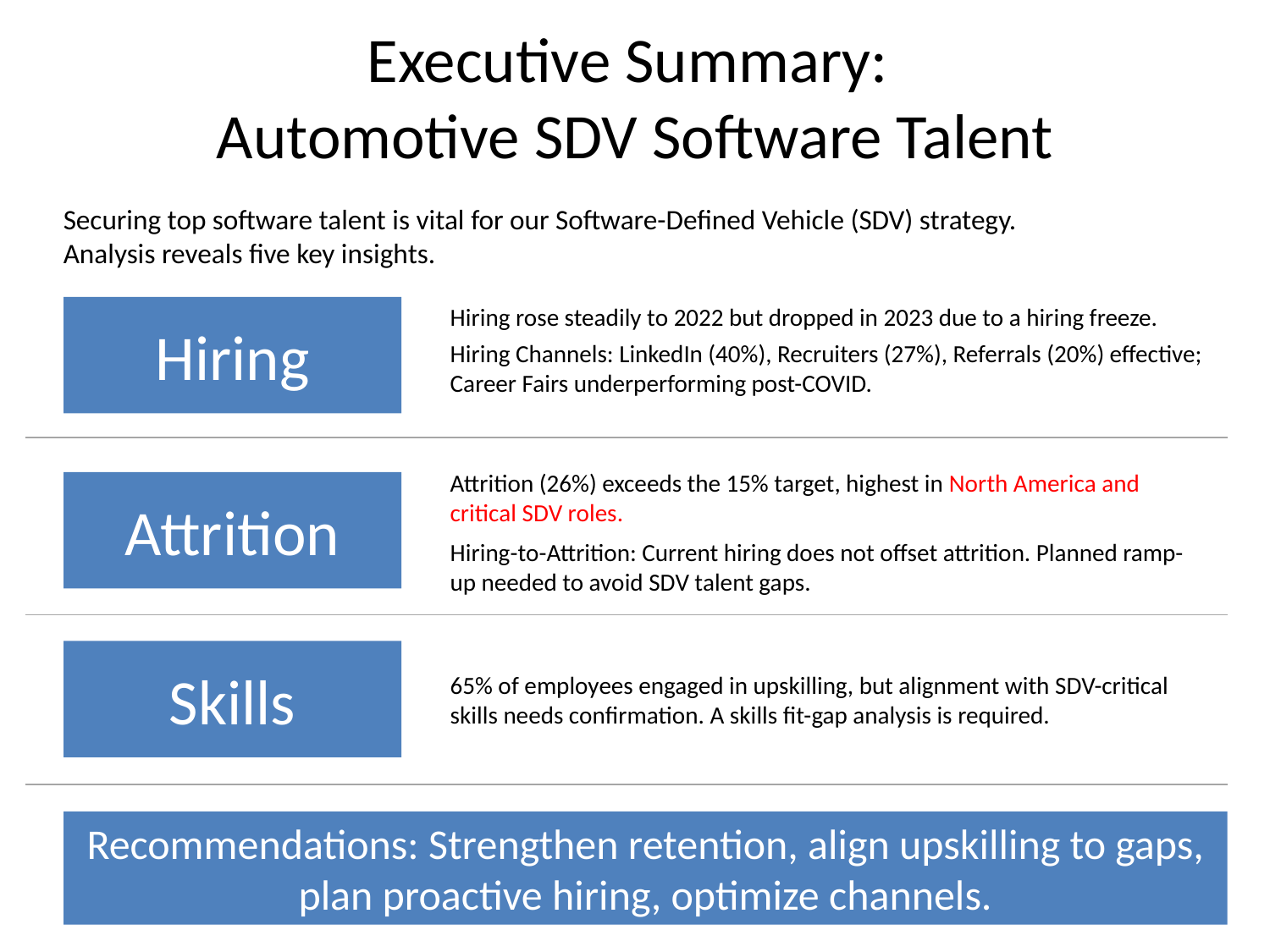

# Executive Summary: Automotive SDV Software Talent
Securing top software talent is vital for our Software-Defined Vehicle (SDV) strategy.
Analysis reveals five key insights.
Hiring rose steadily to 2022 but dropped in 2023 due to a hiring freeze.
Hiring Channels: LinkedIn (40%), Recruiters (27%), Referrals (20%) effective; Career Fairs underperforming post-COVID.
Hiring
Attrition (26%) exceeds the 15% target, highest in North America and critical SDV roles.
Hiring-to-Attrition: Current hiring does not offset attrition. Planned ramp-up needed to avoid SDV talent gaps.
Attrition
Skills
65% of employees engaged in upskilling, but alignment with SDV-critical skills needs confirmation. A skills fit-gap analysis is required.
Recommendations: Strengthen retention, align upskilling to gaps, plan proactive hiring, optimize channels.